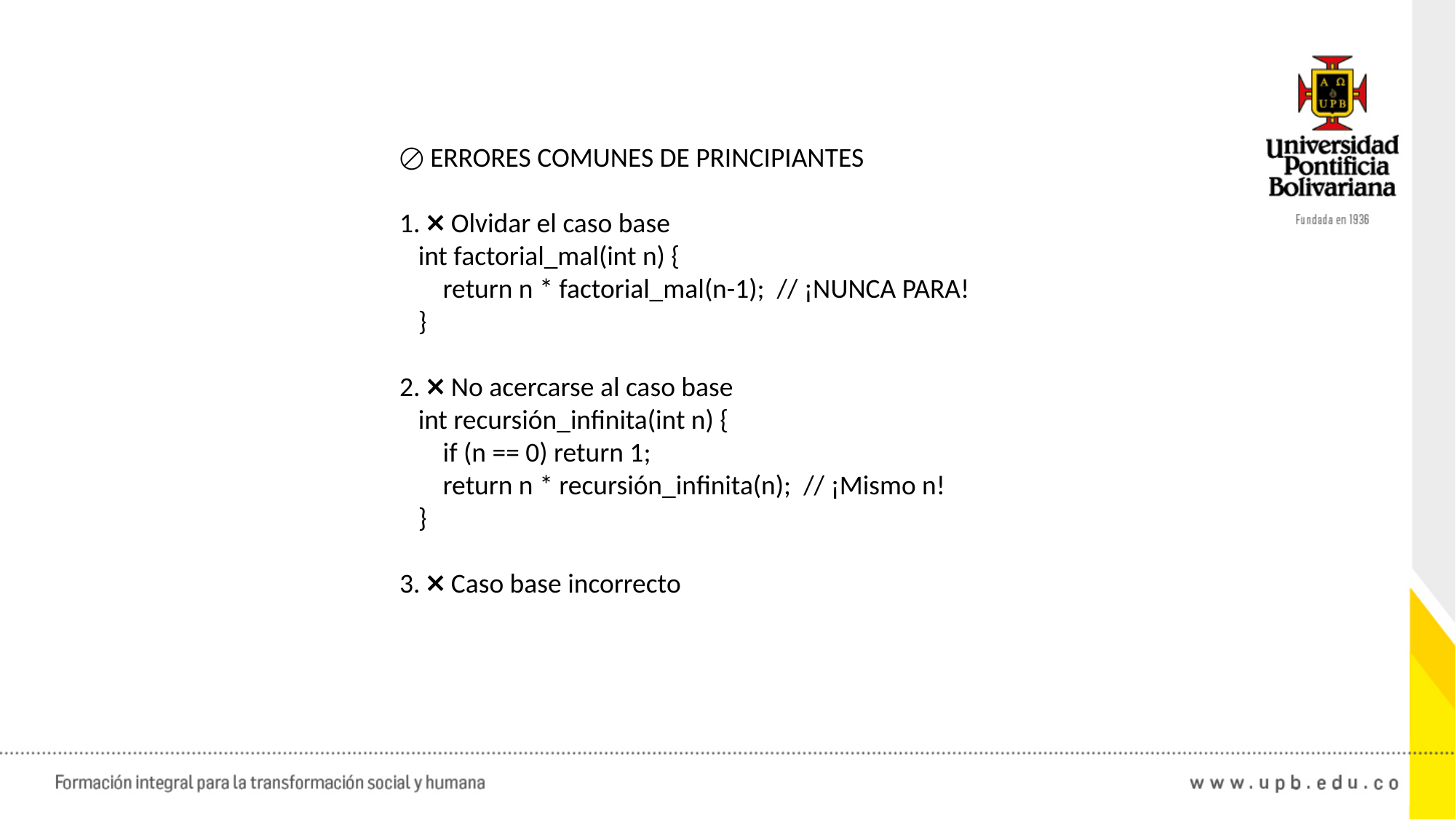

🚫 ERRORES COMUNES DE PRINCIPIANTES

1. ❌ Olvidar el caso base
   int factorial_mal(int n) {
       return n * factorial_mal(n-1);  // ¡NUNCA PARA!
   }

2. ❌ No acercarse al caso base
   int recursión_infinita(int n) {
       if (n == 0) return 1;
       return n * recursión_infinita(n);  // ¡Mismo n!
   }

3. ❌ Caso base incorrecto